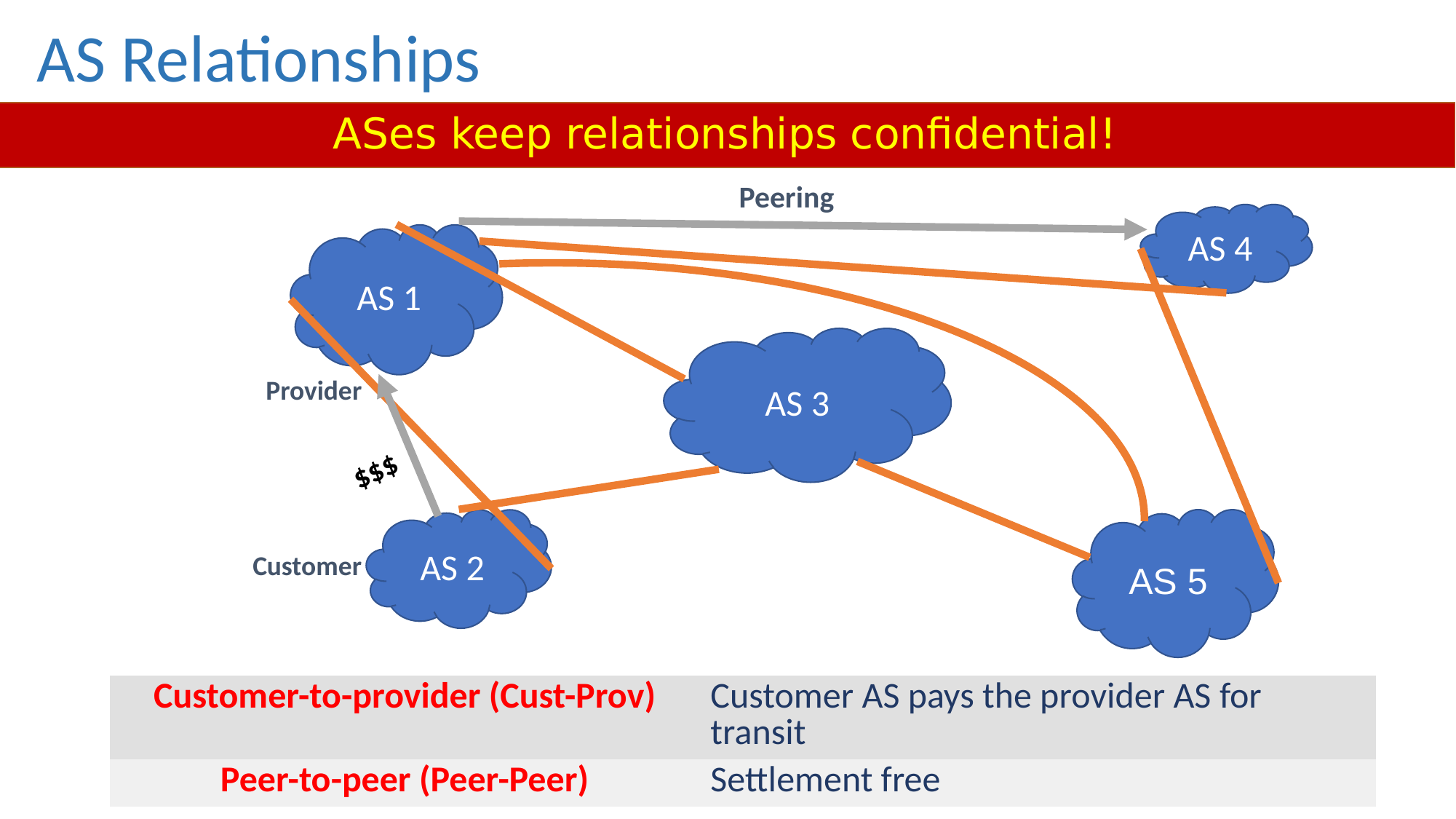

AS Relationships
ASes keep relationships confidential!
Peering
AS 4
AS 1
AS 3
AS 5
AS 2

Provider
$$$
Customer
| Customer-to-provider (Cust-Prov) | Customer AS pays the provider AS for transit |
| --- | --- |
| Peer-to-peer (Peer-Peer) | Settlement free |
3